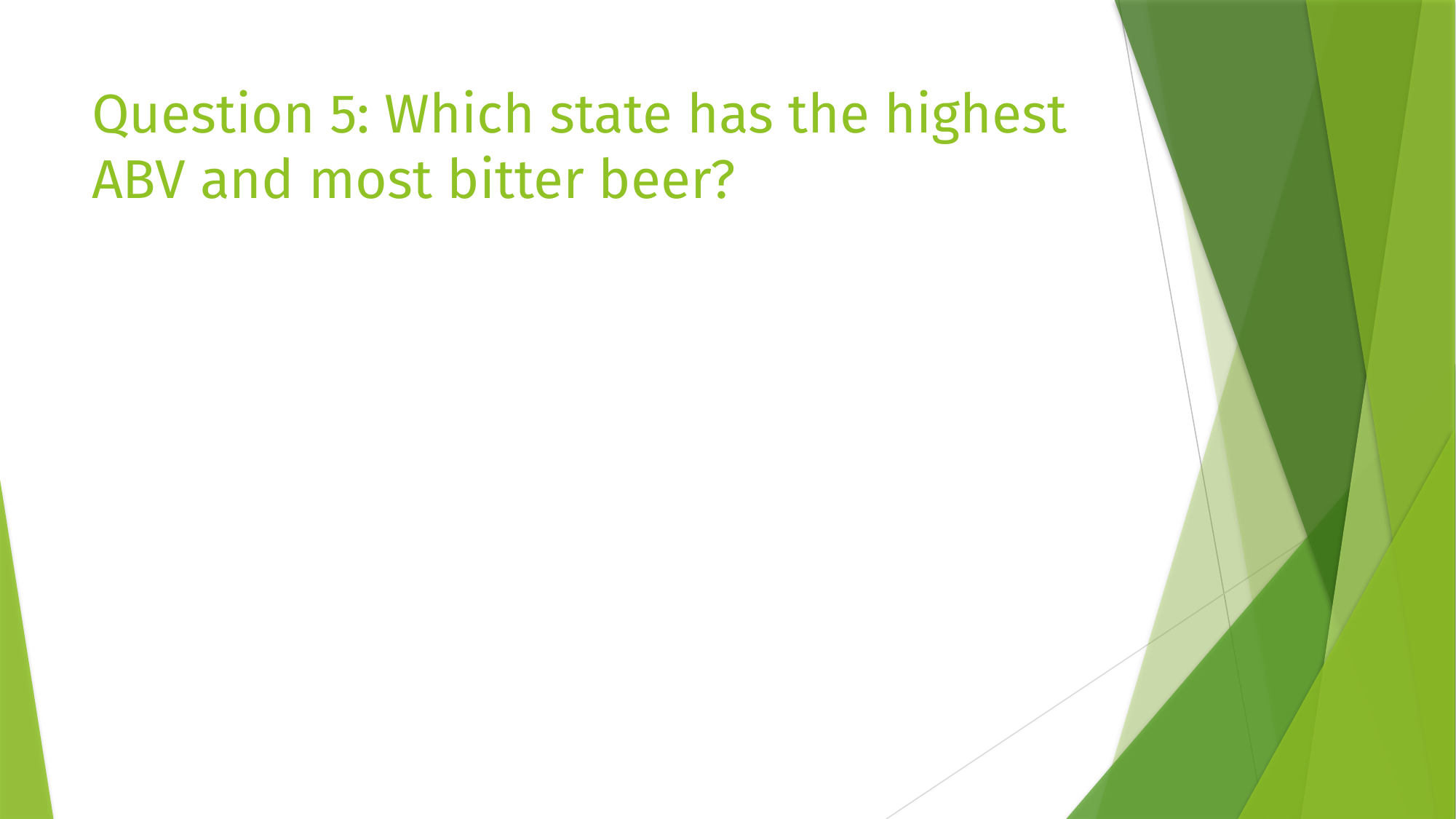

# Question 5: Which state has the highest ABV and most bitter beer?